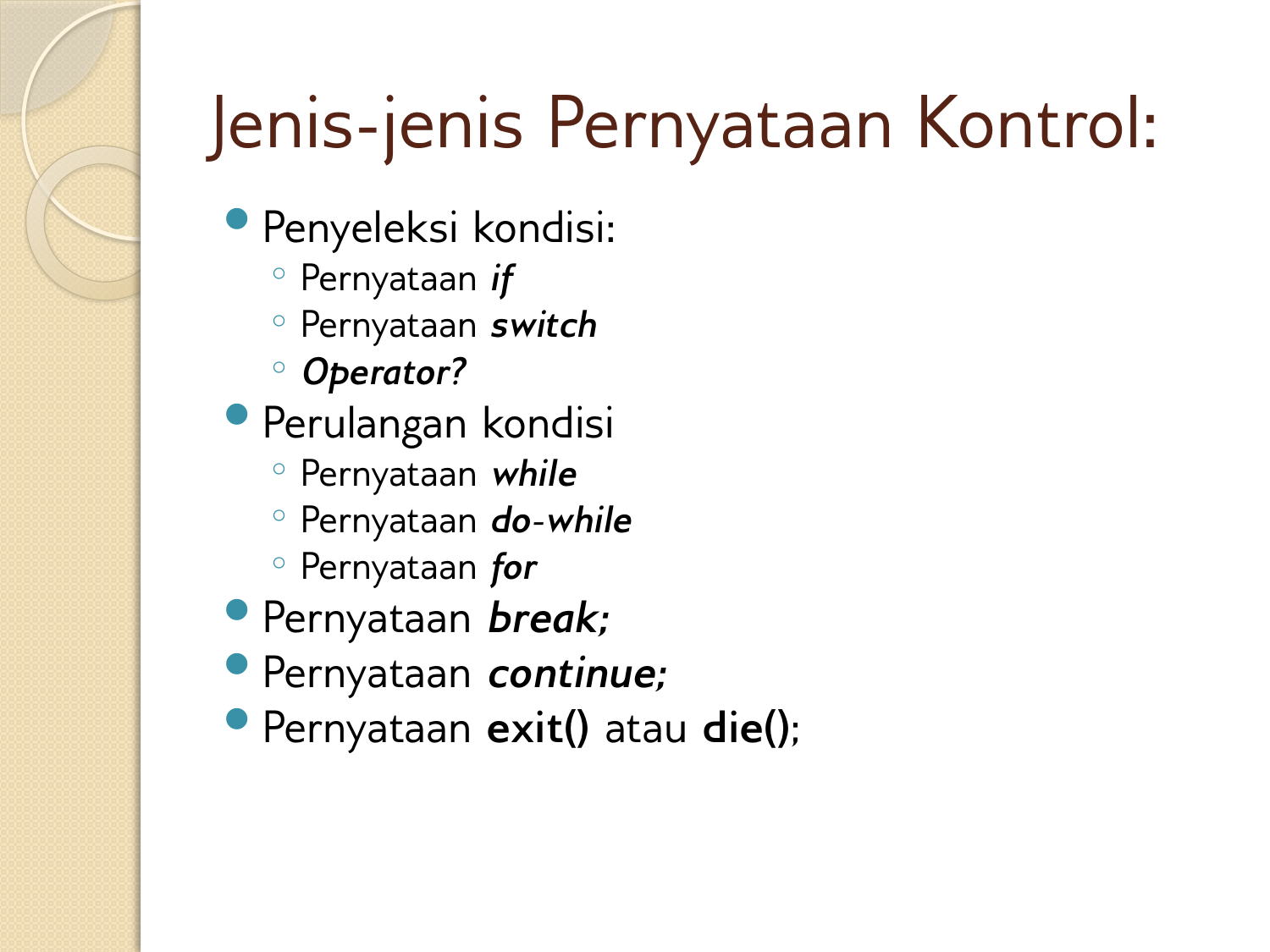

# Jenis-jenis Pernyataan Kontrol:
Penyeleksi kondisi:
Pernyataan if
Pernyataan switch
Operator?
Perulangan kondisi
Pernyataan while
Pernyataan do-while
Pernyataan for
Pernyataan break;
Pernyataan continue;
Pernyataan exit() atau die();